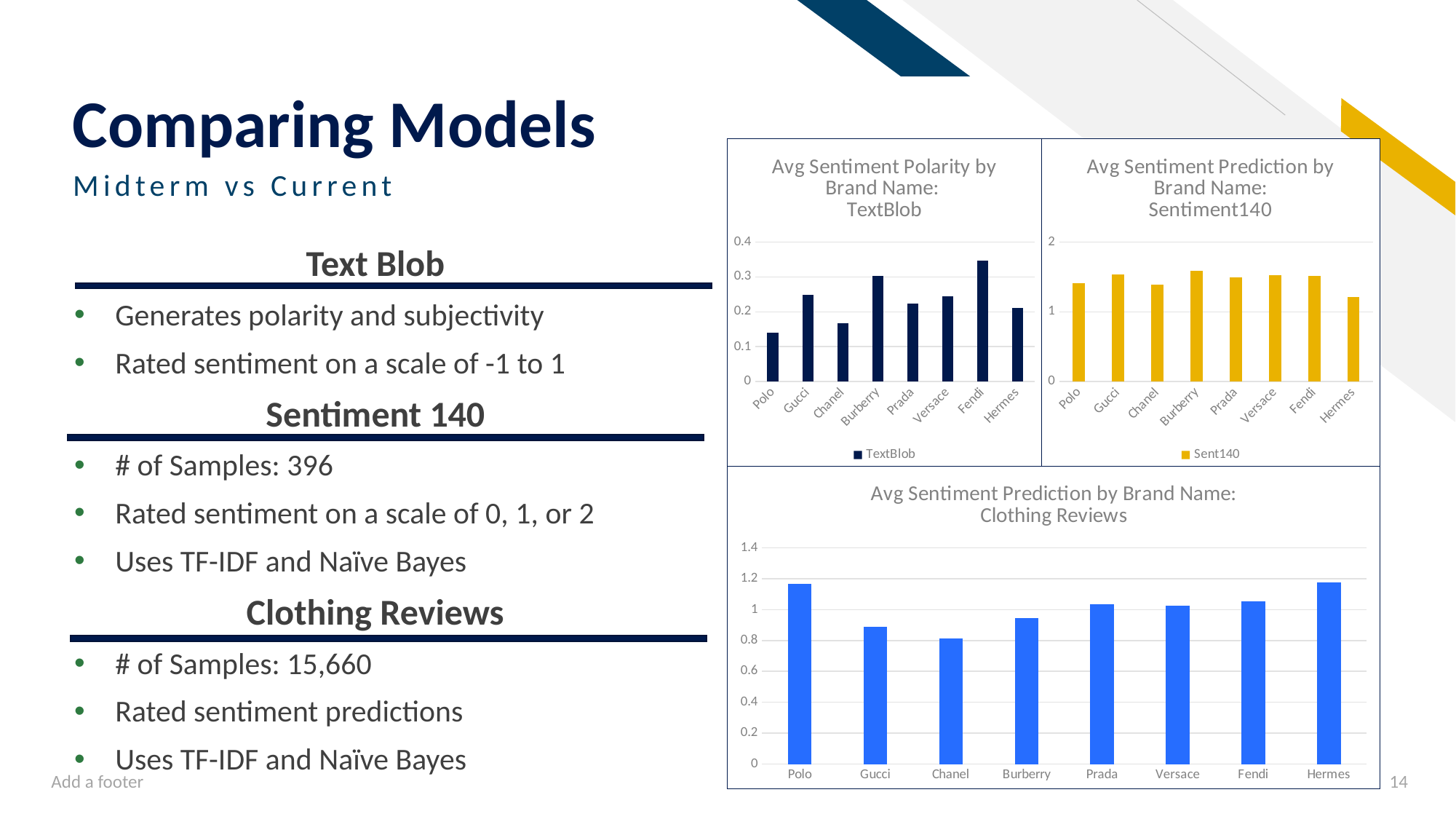

# Comparing Models

### Chart: Avg Sentiment Polarity by Brand Name:
TextBlob

| Category | TextBlob |
|---|---|
| Polo | 0.13996952861952866 |
| Gucci | 0.2489502124418791 |
| Chanel | 0.16684507575757562 |
| Burberry | 0.3024035353535351 |
| Prada | 0.22369243025493005 |
| Versace | 0.24341061207311193 |
| Fendi | 0.3464539562289567 |
| Hermes | 0.2108956649831651 |

### Chart: Avg Sentiment Prediction by Brand Name:
Sentiment140

| Category | Sent140 |
|---|---|
| Polo | 1.408 |
| Gucci | 1.533 |
| Chanel | 1.387 |
| Burberry | 1.59 |
| Prada | 1.495 |
| Versace | 1.526 |
| Fendi | 1.512 |
| Hermes | 1.216 |
Midterm vs Current
Text Blob
Generates polarity and subjectivity
Rated sentiment on a scale of -1 to 1
Sentiment 140
# of Samples: 396
Rated sentiment on a scale of 0, 1, or 2
Uses TF-IDF and Naïve Bayes
Clothing Reviews
# of Samples: 15,660
Rated sentiment predictions
Uses TF-IDF and Naïve Bayes

### Chart: Avg Sentiment Prediction by Brand Name:
Clothing Reviews

| Category | Clothing Reviews |
|---|---|
| Polo | 1.1673 |
| Gucci | 0.8906 |
| Chanel | 0.814 |
| Burberry | 0.9447 |
| Prada | 1.0356 |
| Versace | 1.0262 |
| Fendi | 1.054 |
| Hermes | 1.1776 |
Add a footer
14